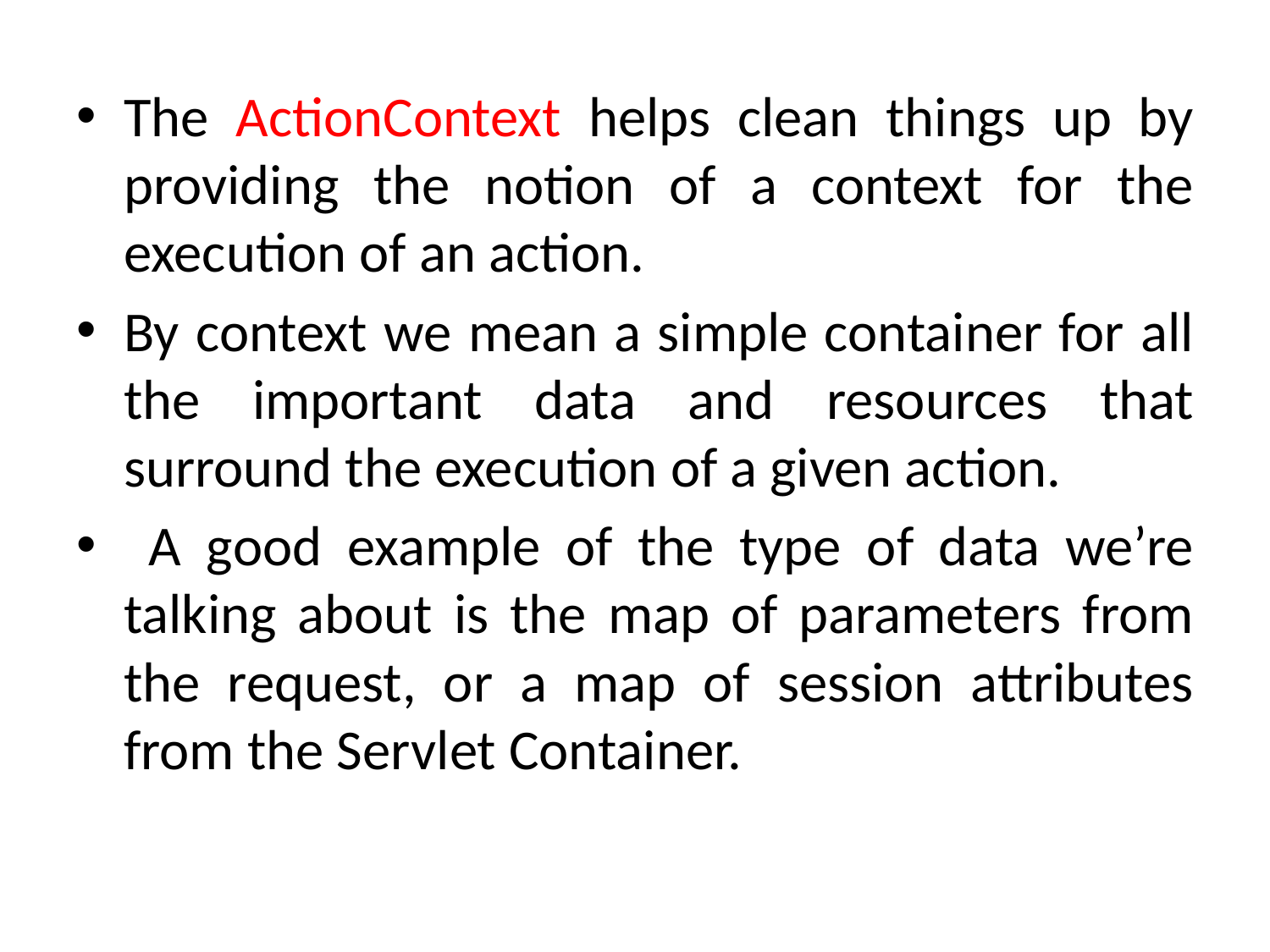

The ActionContext helps clean things up by providing the notion of a context for the execution of an action.
By context we mean a simple container for all the important data and resources that surround the execution of a given action.
 A good example of the type of data we’re talking about is the map of parameters from the request, or a map of session attributes from the Servlet Container.